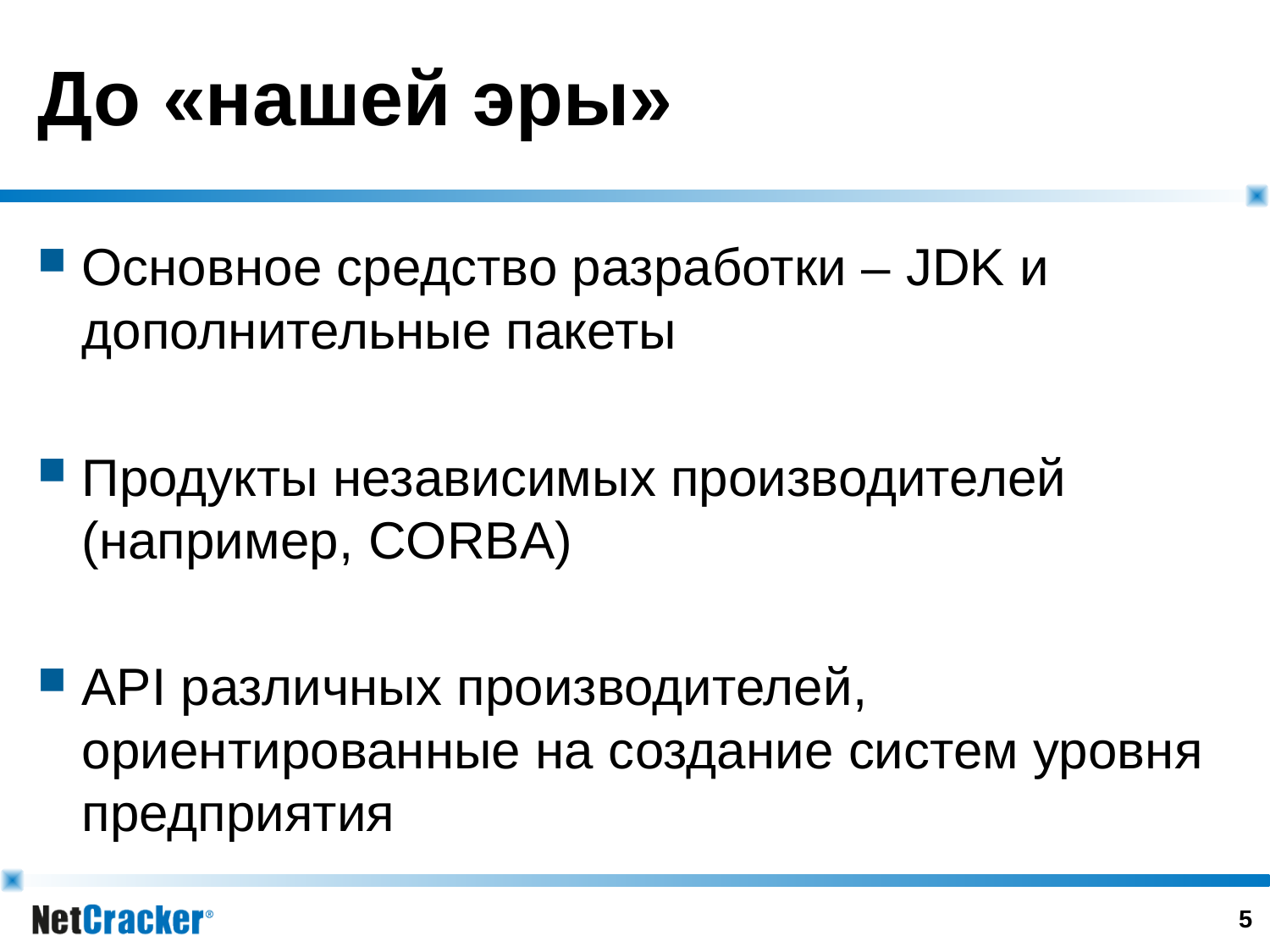

# До «нашей эры»
Основное средство разработки – JDK и дополнительные пакеты

Продукты независимых производителей (например, CORBA)

API различных производителей, ориентированные на создание систем уровня предприятия
5